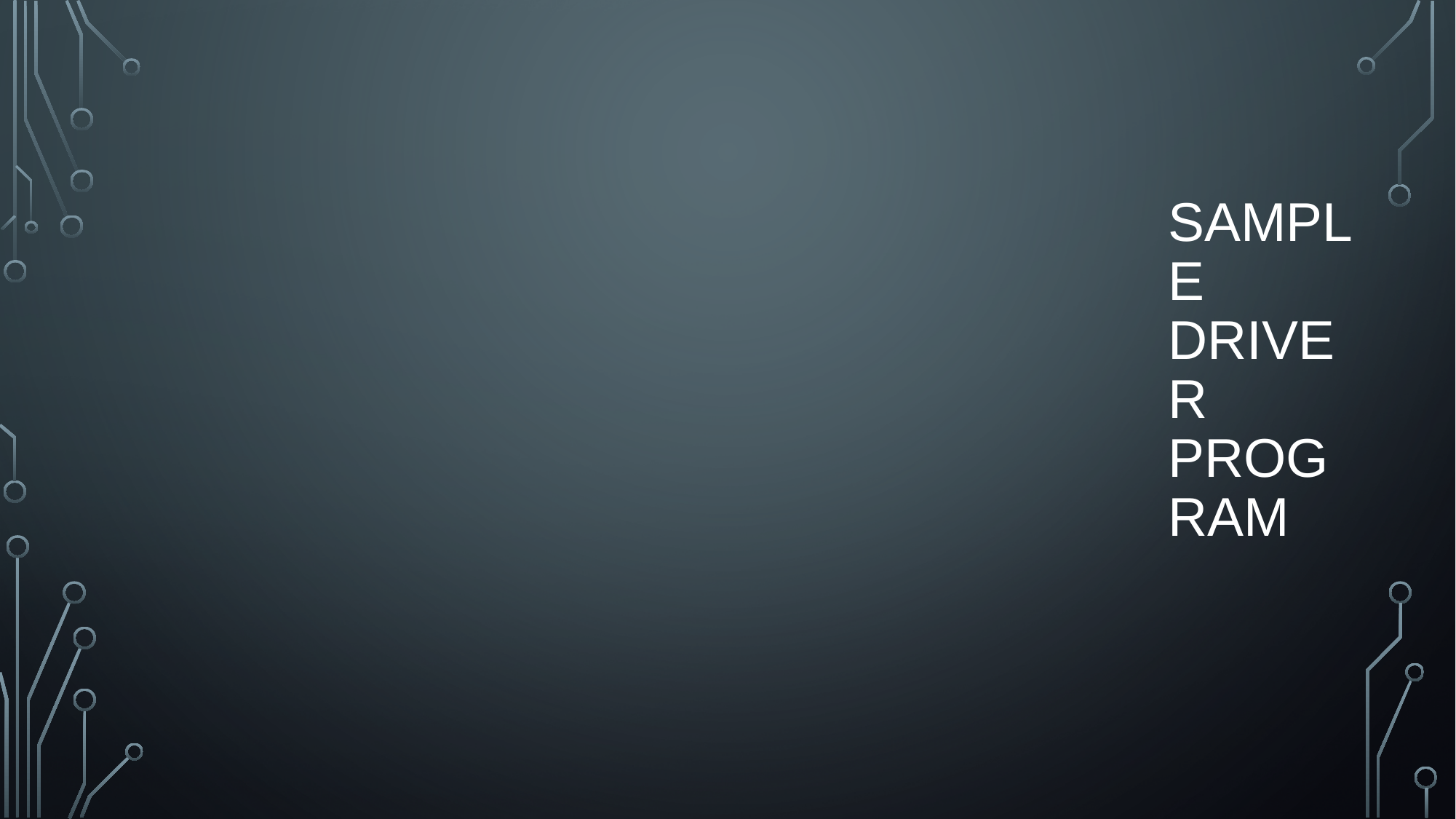

# Sample driver program
#include <stdio.h>
#include <stdlib.h>
#include <malloc.h>
typedef struct node{
int data;
struct node* next;
} node;
node * new_node(int val)
{
node *temp = (node *)malloc(sizeof(node));
if (temp == NULL) //Dynamic memory allocation error / Exception generated
    return NULL;
temp->data = val;
temp->next = NULL;
return temp;
}
void printList(node* ptr)
{
while(ptr!=NULL)
{
printf(" %d ",ptr->data);
ptr = ptr->next;
}
}
int main(int argc, char const *argv[])
{
node *head = NULL;
head = new_node(1);
head->next = new_node(2);
head->next->next = new_node(3);
printList(head);
return 0;
}